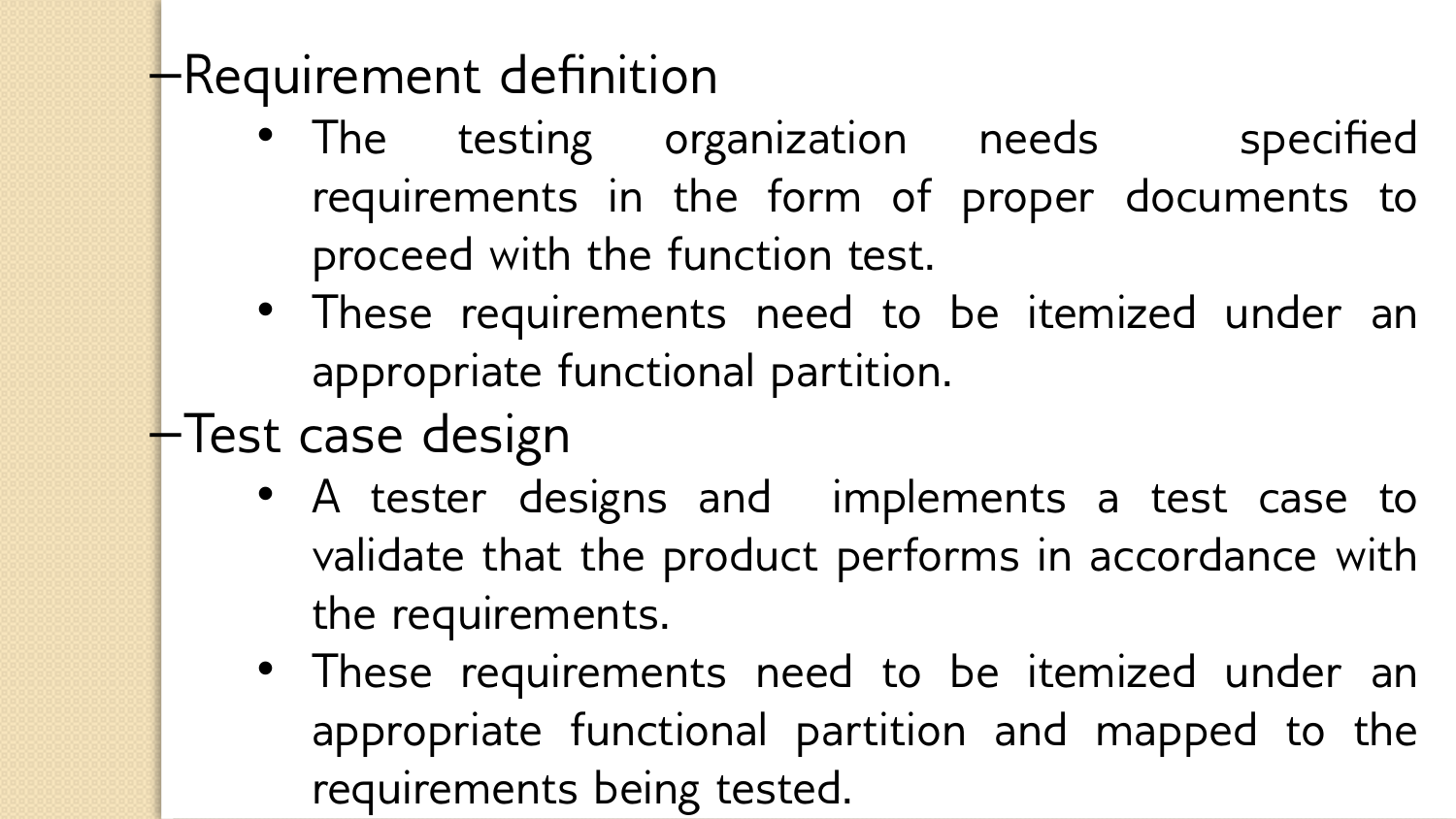

Requirement definition
The testing organization needs  specified requirements in the form of proper documents to proceed with the function test.
These requirements need to be itemized under an appropriate functional partition.
Test case design
A tester designs and  implements a test case to validate that the product performs in accordance with the requirements.
These requirements need to be itemized under an appropriate functional partition and mapped to the requirements being tested.